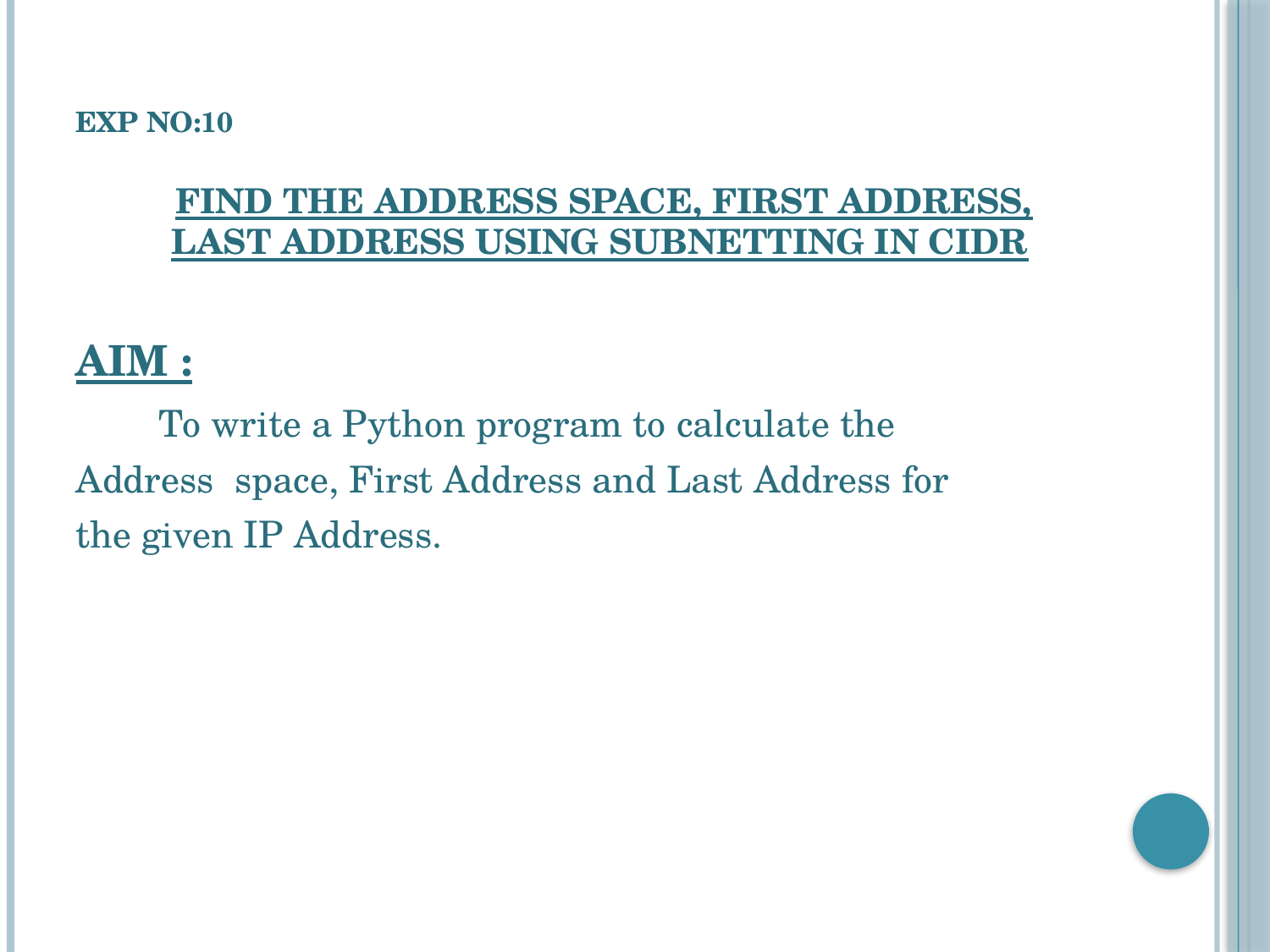

# Exp no:10 Find the Address space, First address, Last Address using subnetting in CIDR
AIM :
       To write a Python program to calculate the
Address  space, First Address and Last Address for
the given IP Address.